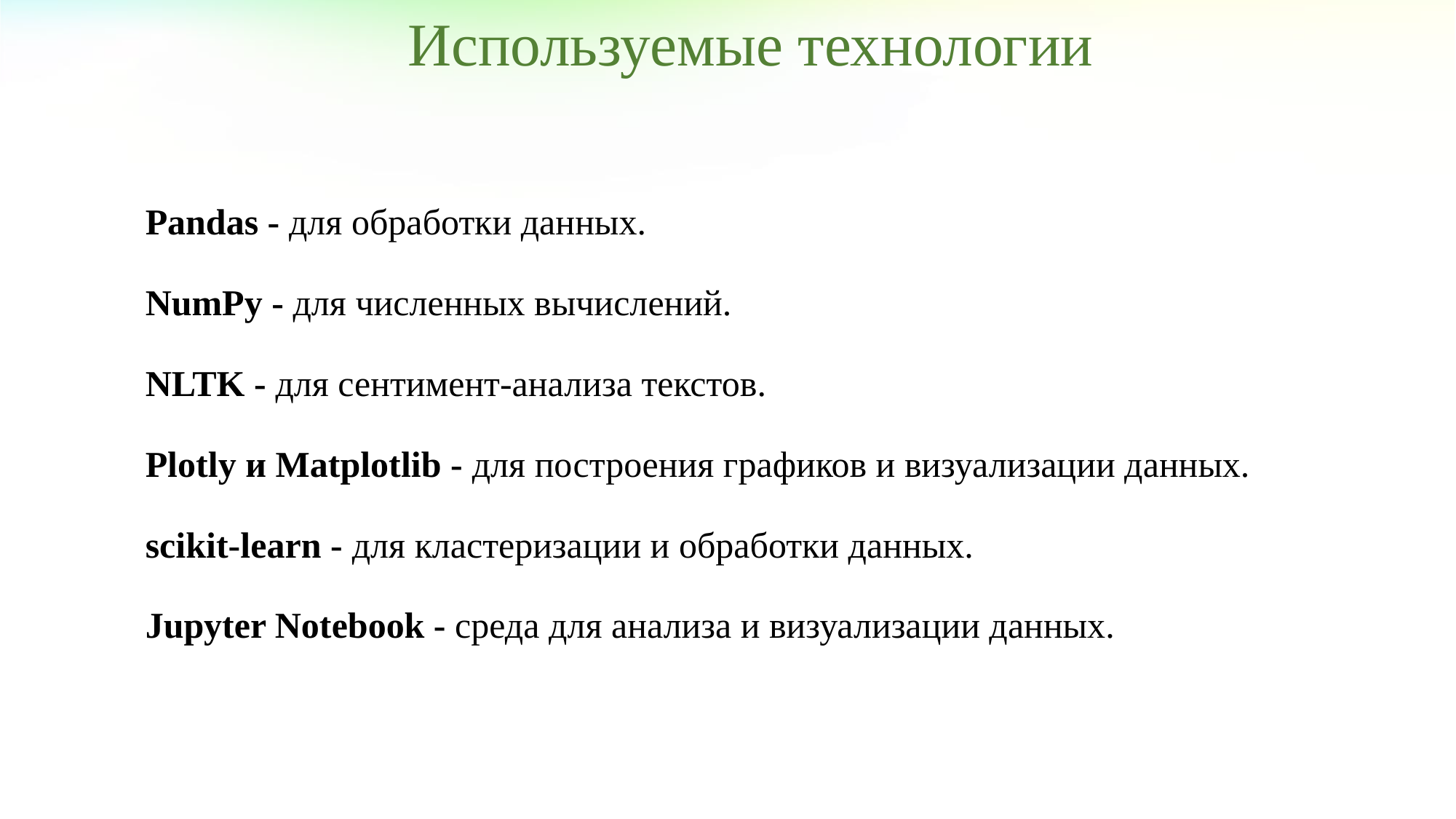

Используемые технологии
Pandas - для обработки данных.
NumPy - для численных вычислений.
NLTK - для сентимент-анализа текстов.
Plotly и Matplotlib - для построения графиков и визуализации данных.
scikit-learn - для кластеризации и обработки данных.
Jupyter Notebook - среда для анализа и визуализации данных.